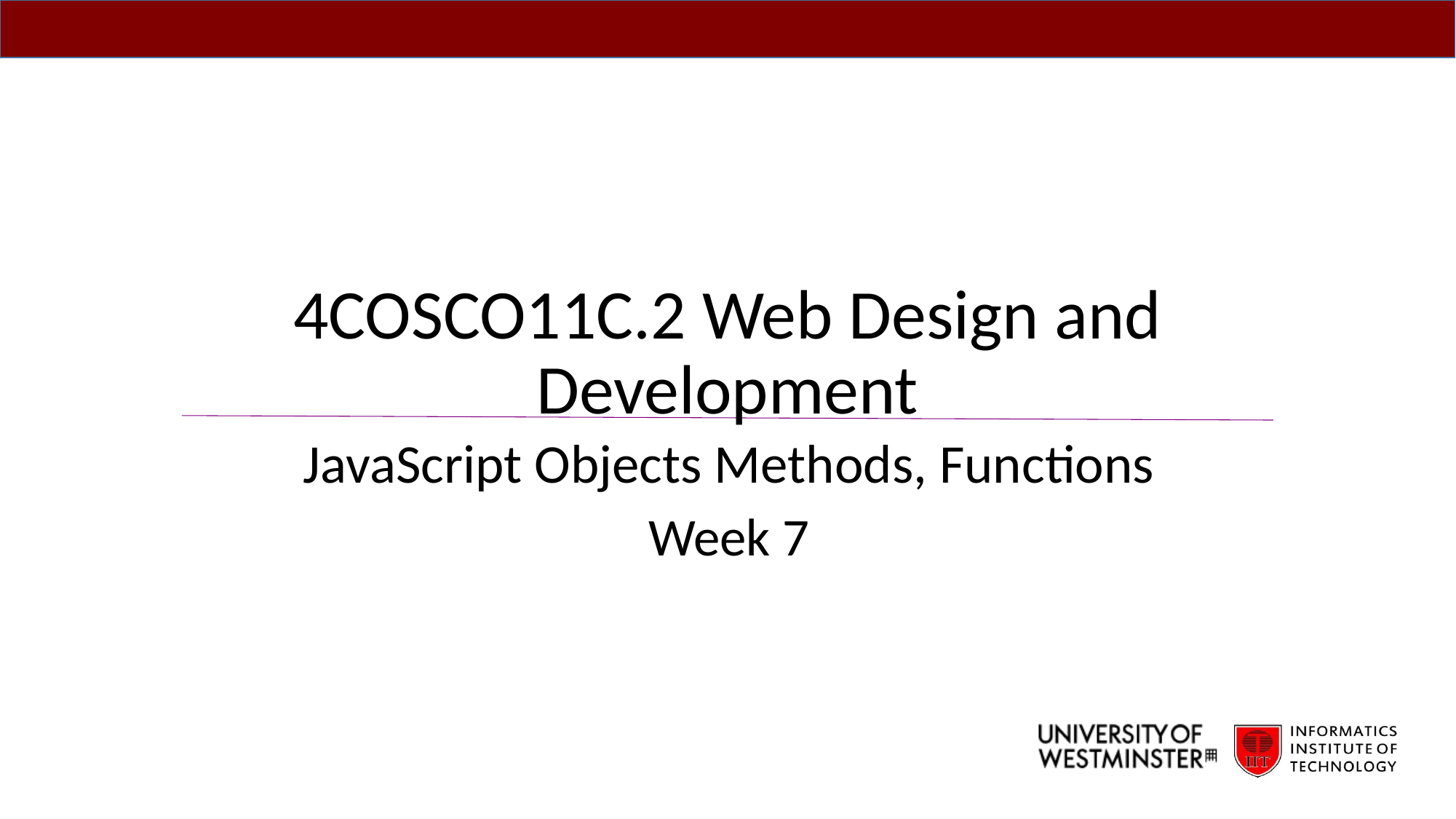

# 4COSCO11C.2 Web Design and Development
JavaScript Objects Methods, Functions
Week 7